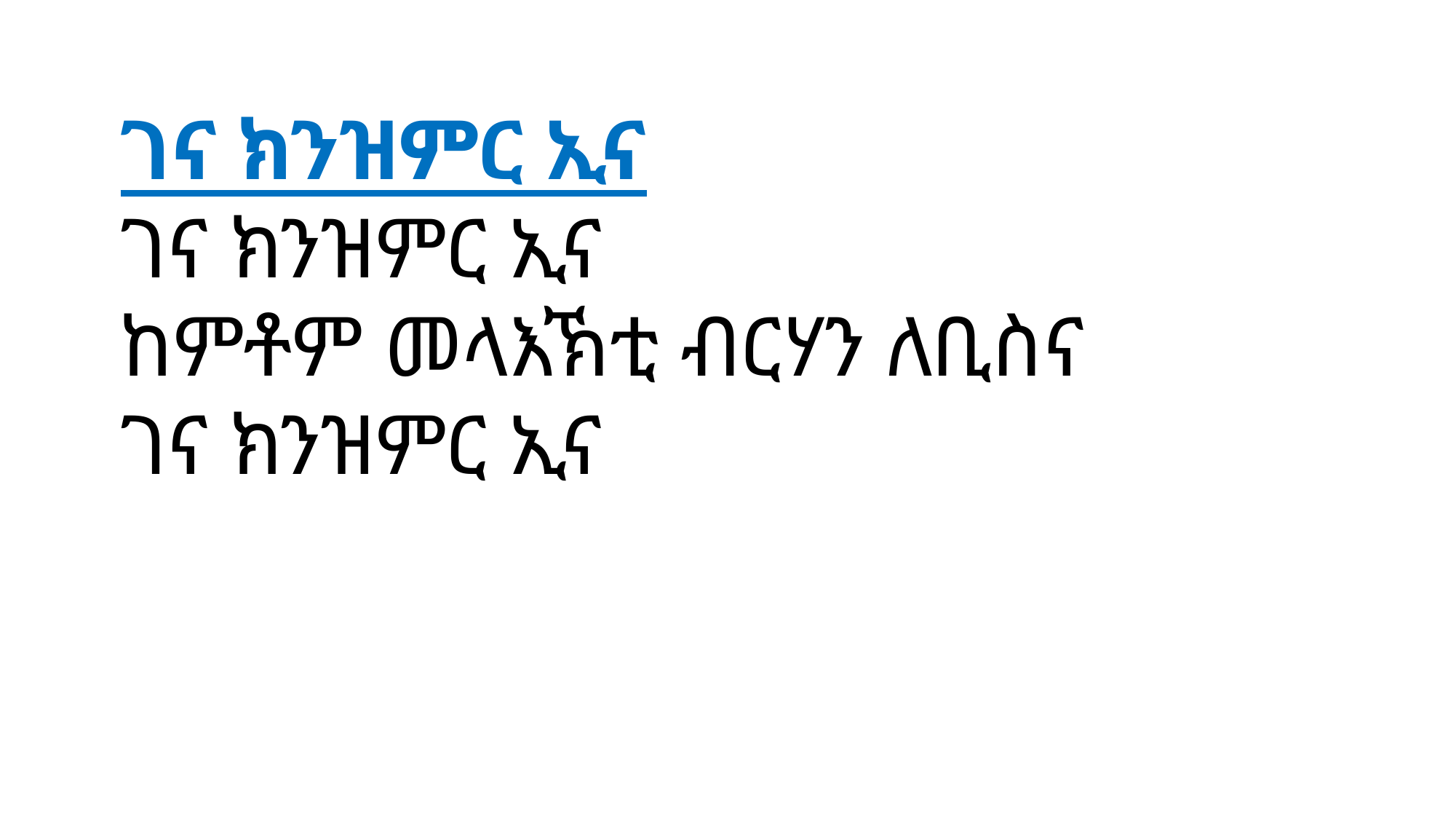

ገና ክንዝምር ኢና
ገና ክንዝምር ኢና
ከምቶም መላእኽቲ ብርሃን ለቢስና
ገና ክንዝምር ኢና